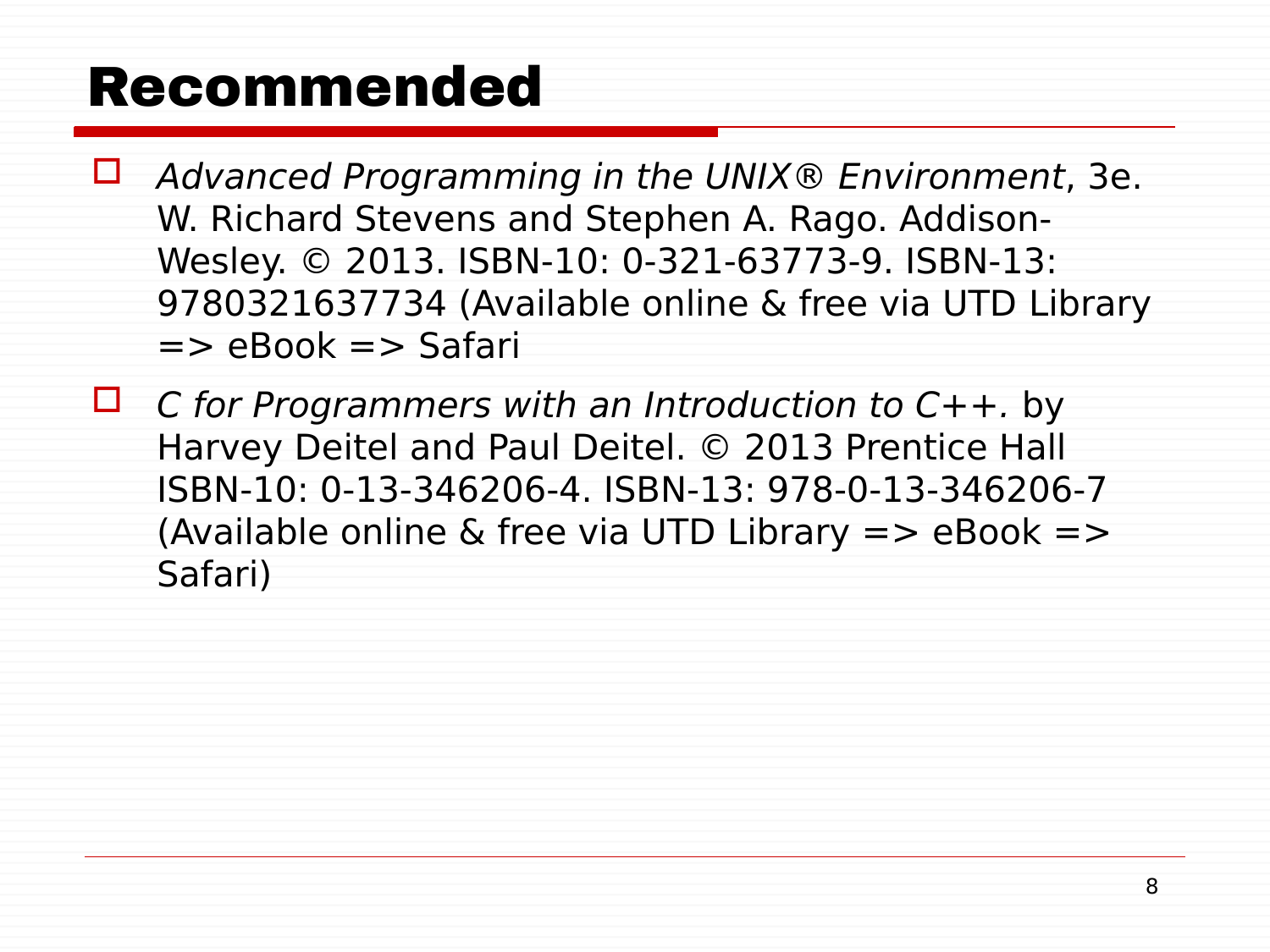

# Recommended

Advanced Programming in the UNIX® Environment, 3e.
W. Richard Stevens and Stephen A. Rago. Addison-  Wesley. © 2013. ISBN-10: 0-321-63773-9. ISBN-13:  9780321637734 (Available online & free via UTD Library
=> eBook => Safari
C for Programmers with an Introduction to C++. by  Harvey Deitel and Paul Deitel. © 2013 Prentice Hall  ISBN-10: 0-13-346206-4. ISBN-13: 978-0-13-346206-7  (Available online & free via UTD Library => eBook =>  Safari)

8